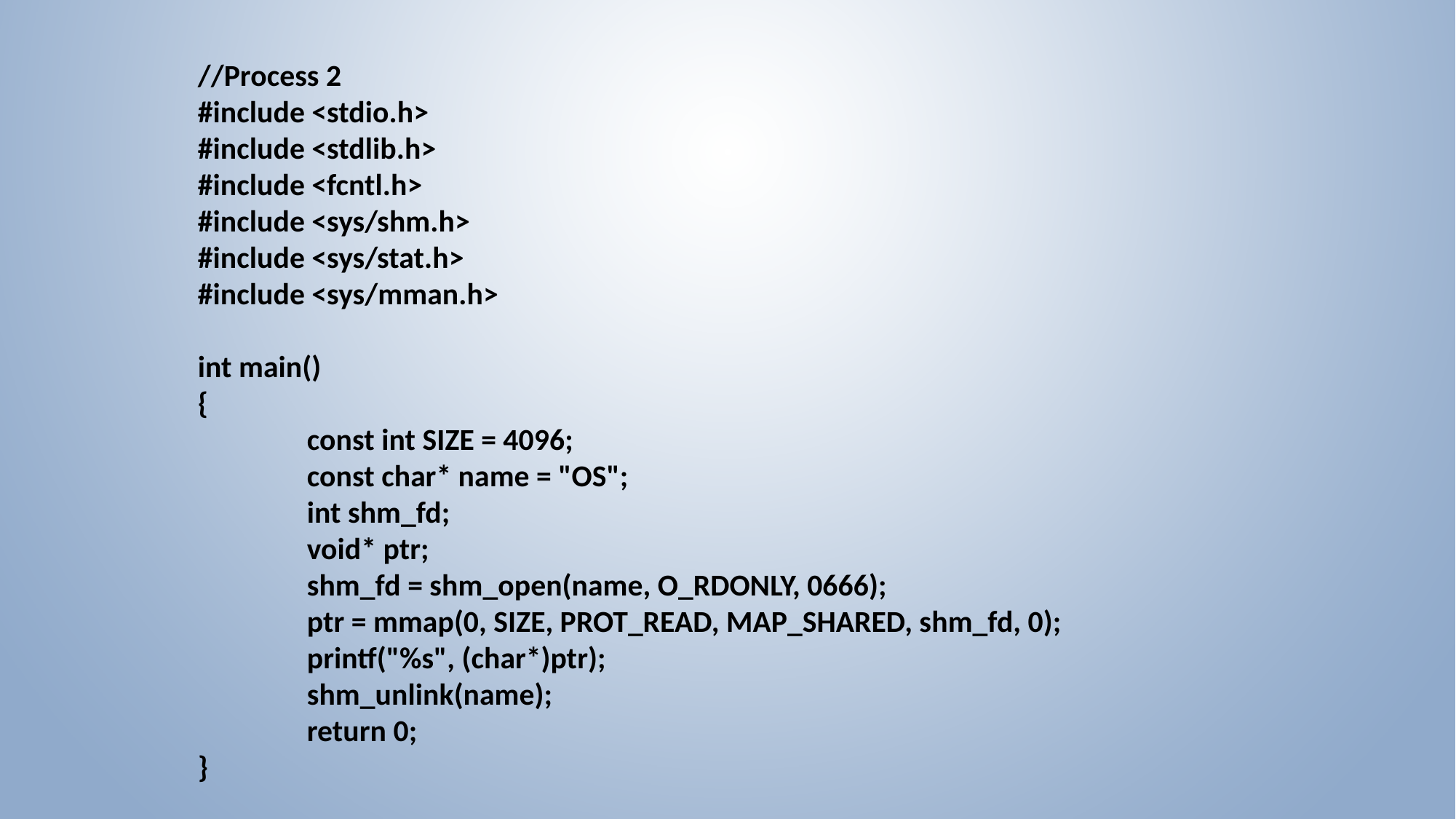

//Process 2
#include <stdio.h>
#include <stdlib.h>
#include <fcntl.h>
#include <sys/shm.h>
#include <sys/stat.h>
#include <sys/mman.h>

int main()
{
	const int SIZE = 4096;
	const char* name = "OS";
	int shm_fd;
	void* ptr;
	shm_fd = shm_open(name, O_RDONLY, 0666);
	ptr = mmap(0, SIZE, PROT_READ, MAP_SHARED, shm_fd, 0);
	printf("%s", (char*)ptr);
	shm_unlink(name);
	return 0;
}